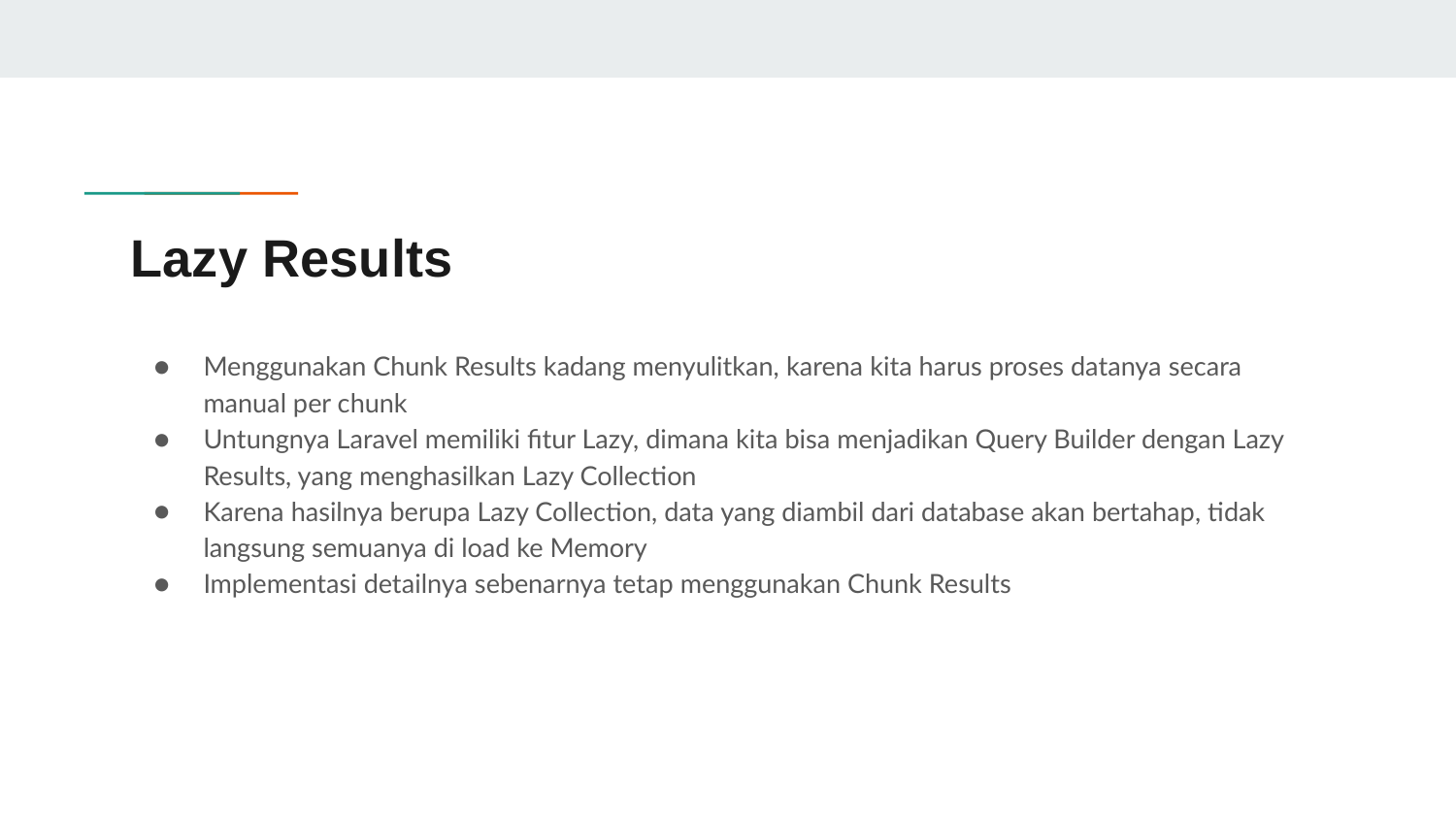

# Lazy Results
Menggunakan Chunk Results kadang menyulitkan, karena kita harus proses datanya secara manual per chunk
Untungnya Laravel memiliki fitur Lazy, dimana kita bisa menjadikan Query Builder dengan Lazy Results, yang menghasilkan Lazy Collection
Karena hasilnya berupa Lazy Collection, data yang diambil dari database akan bertahap, tidak langsung semuanya di load ke Memory
Implementasi detailnya sebenarnya tetap menggunakan Chunk Results